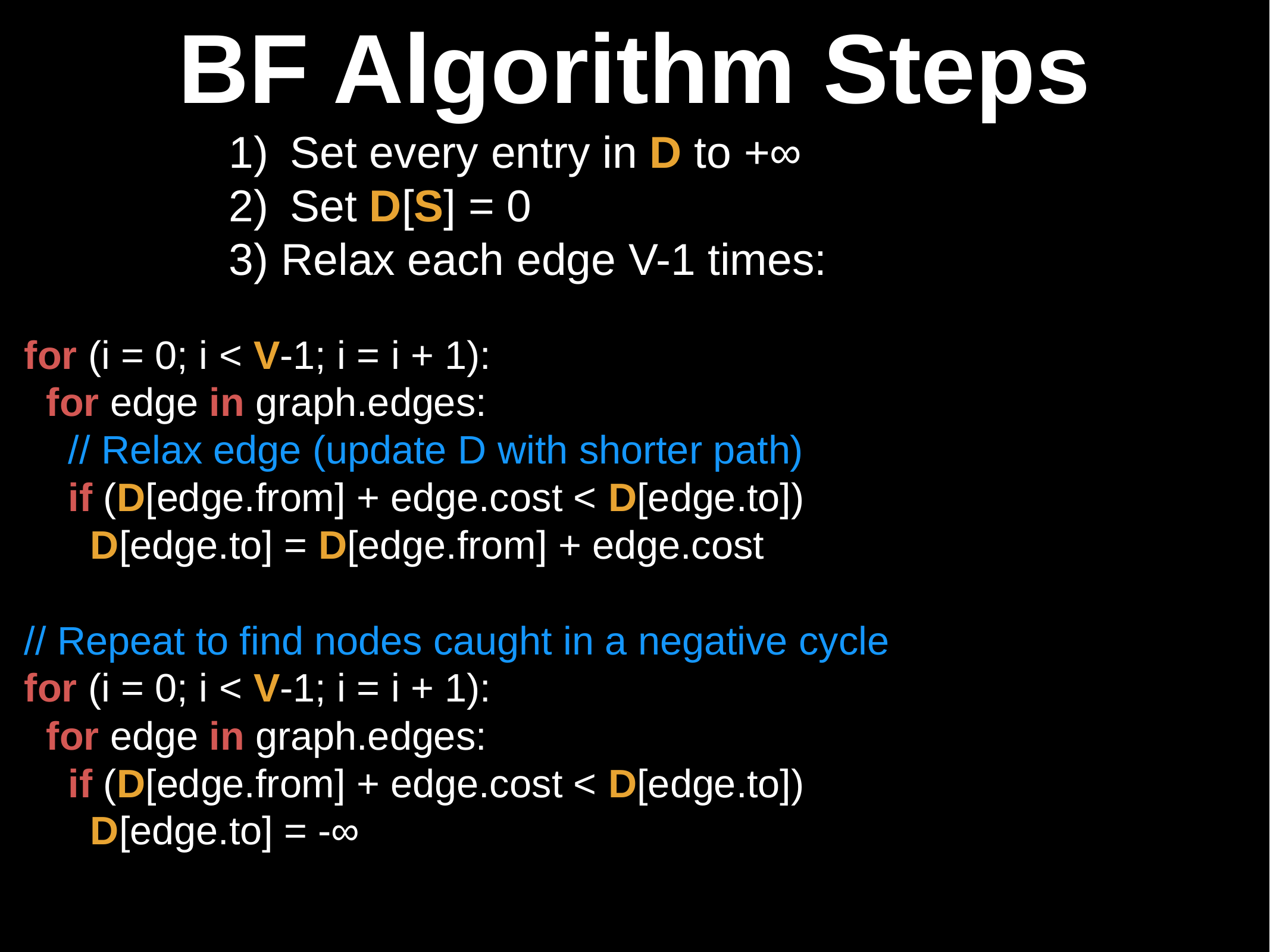

# BF Algorithm Steps
Set every entry in D to +∞
Set D[S] = 0
3) Relax each edge V-1 times:
for (i = 0; i < V-1; i = i + 1):
  for edge in graph.edges:
    // Relax edge (update D with shorter path)
    if (D[edge.from] + edge.cost < D[edge.to])
      D[edge.to] = D[edge.from] + edge.cost
// Repeat to find nodes caught in a negative cycle
for (i = 0; i < V-1; i = i + 1):
  for edge in graph.edges:
    if (D[edge.from] + edge.cost < D[edge.to])
      D[edge.to] = -∞